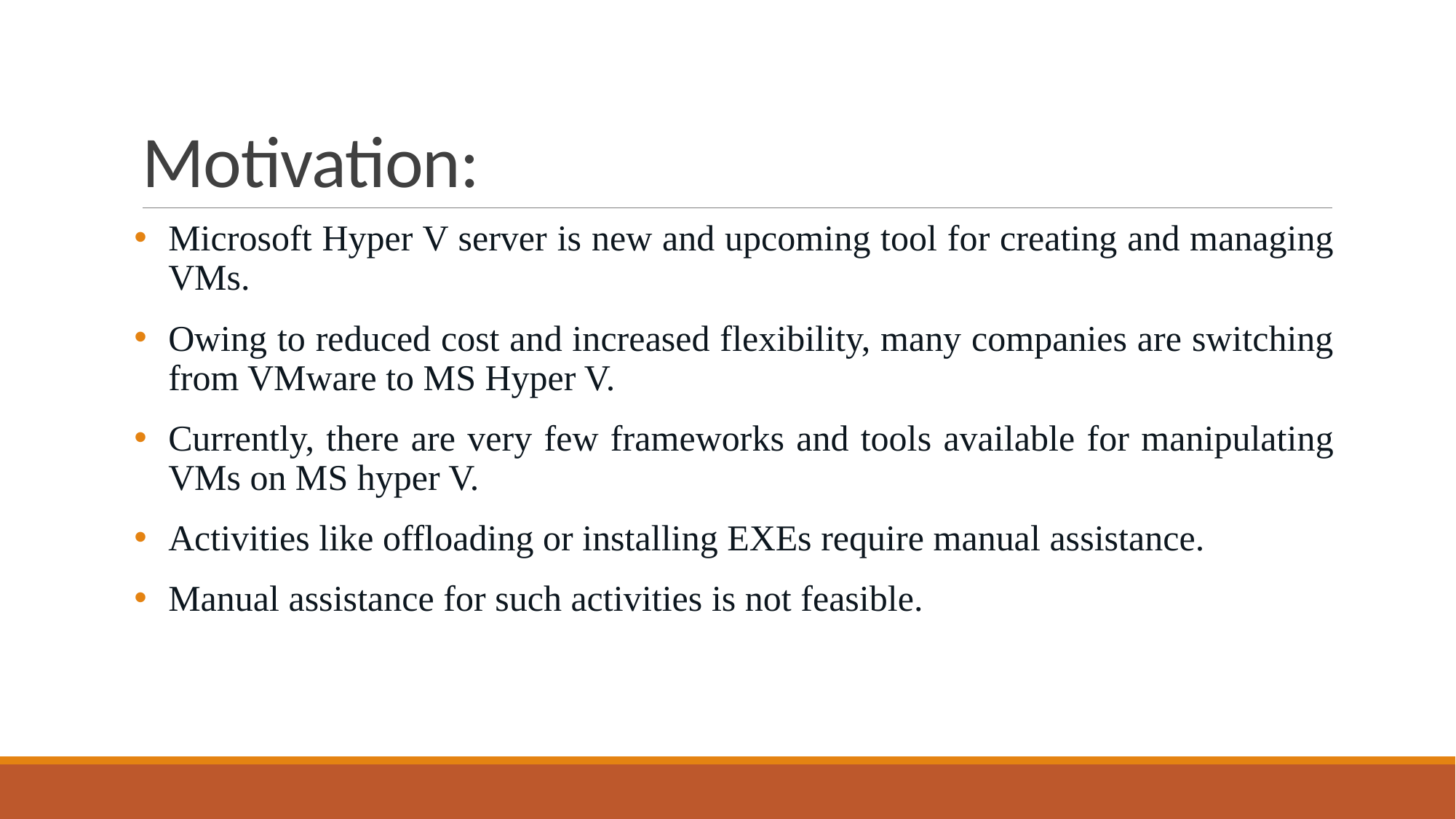

# Motivation:
Microsoft Hyper V server is new and upcoming tool for creating and managing VMs.
Owing to reduced cost and increased flexibility, many companies are switching from VMware to MS Hyper V.
Currently, there are very few frameworks and tools available for manipulating VMs on MS hyper V.
Activities like offloading or installing EXEs require manual assistance.
Manual assistance for such activities is not feasible.